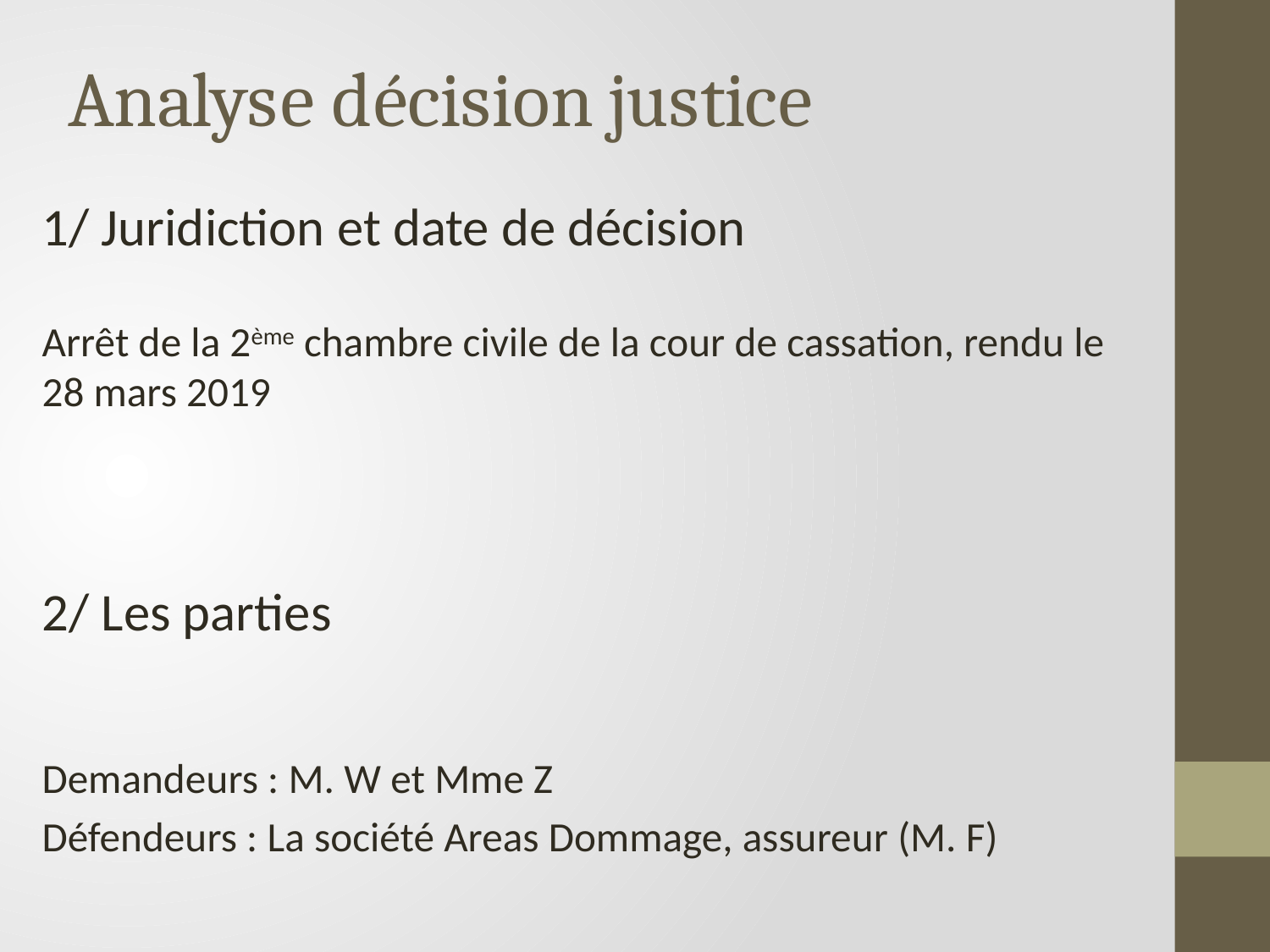

# Analyse décision justice
1/ Juridiction et date de décision

Arrêt de la 2ème chambre civile de la cour de cassation, rendu le 28 mars 2019

2/ Les parties

Demandeurs : M. W et Mme Z
Défendeurs : La société Areas Dommage, assureur (M. F)